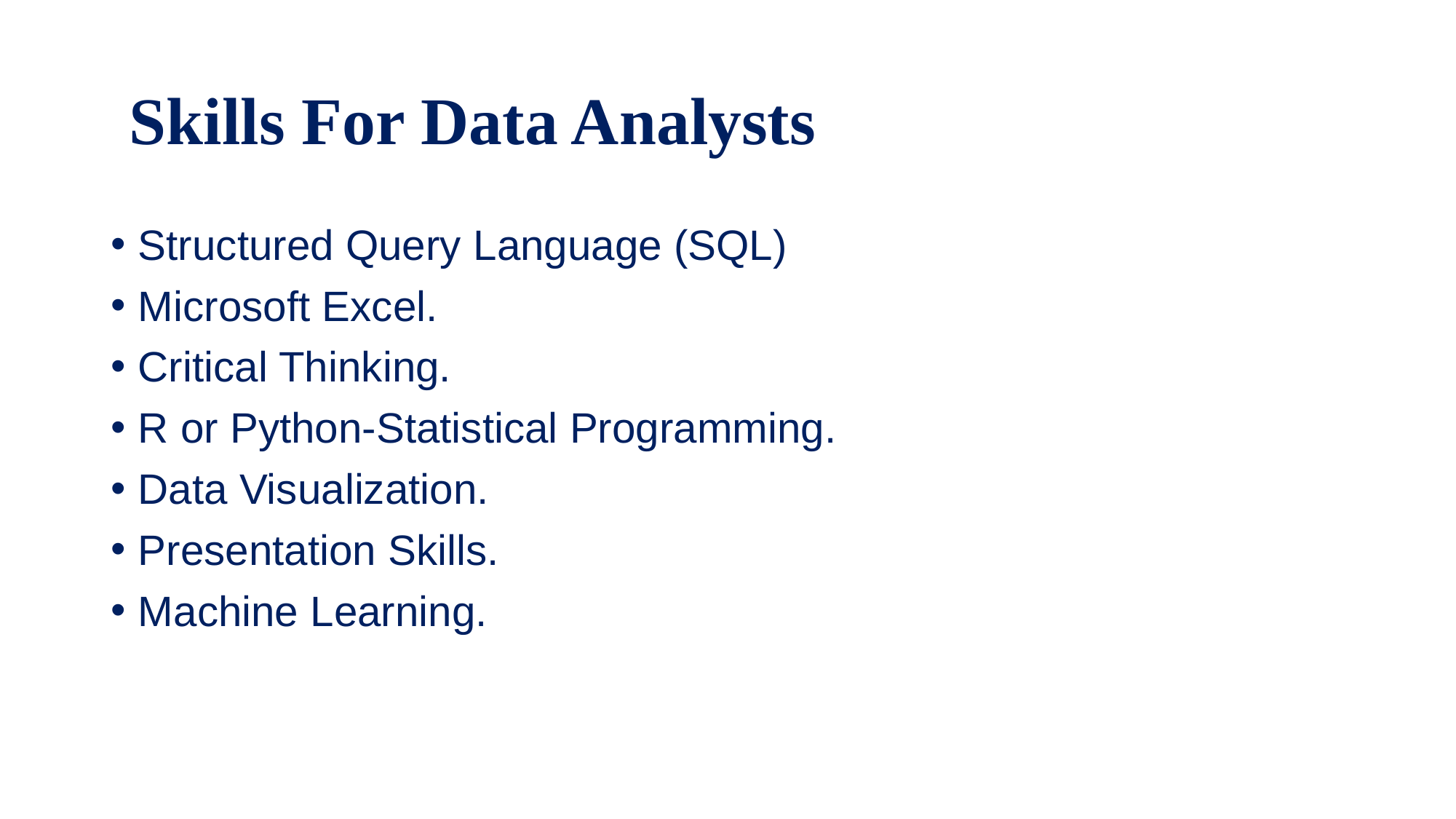

# Skills For Data Analysts
Structured Query Language (SQL)
Microsoft Excel.
Critical Thinking.
R or Python-Statistical Programming.
Data Visualization.
Presentation Skills.
Machine Learning.